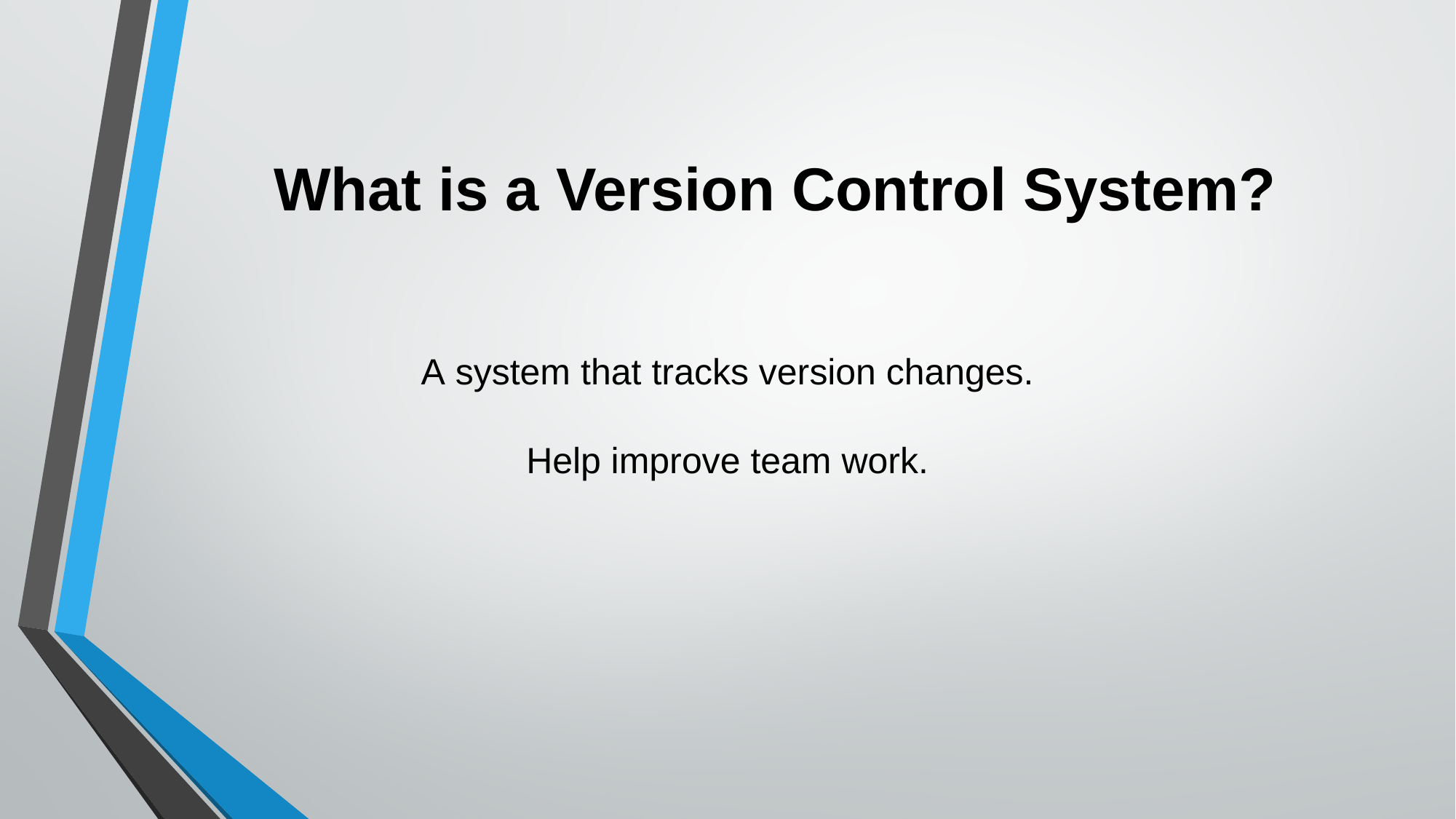

# What is a Version Control System?
A system that tracks version changes.
Help improve team work.